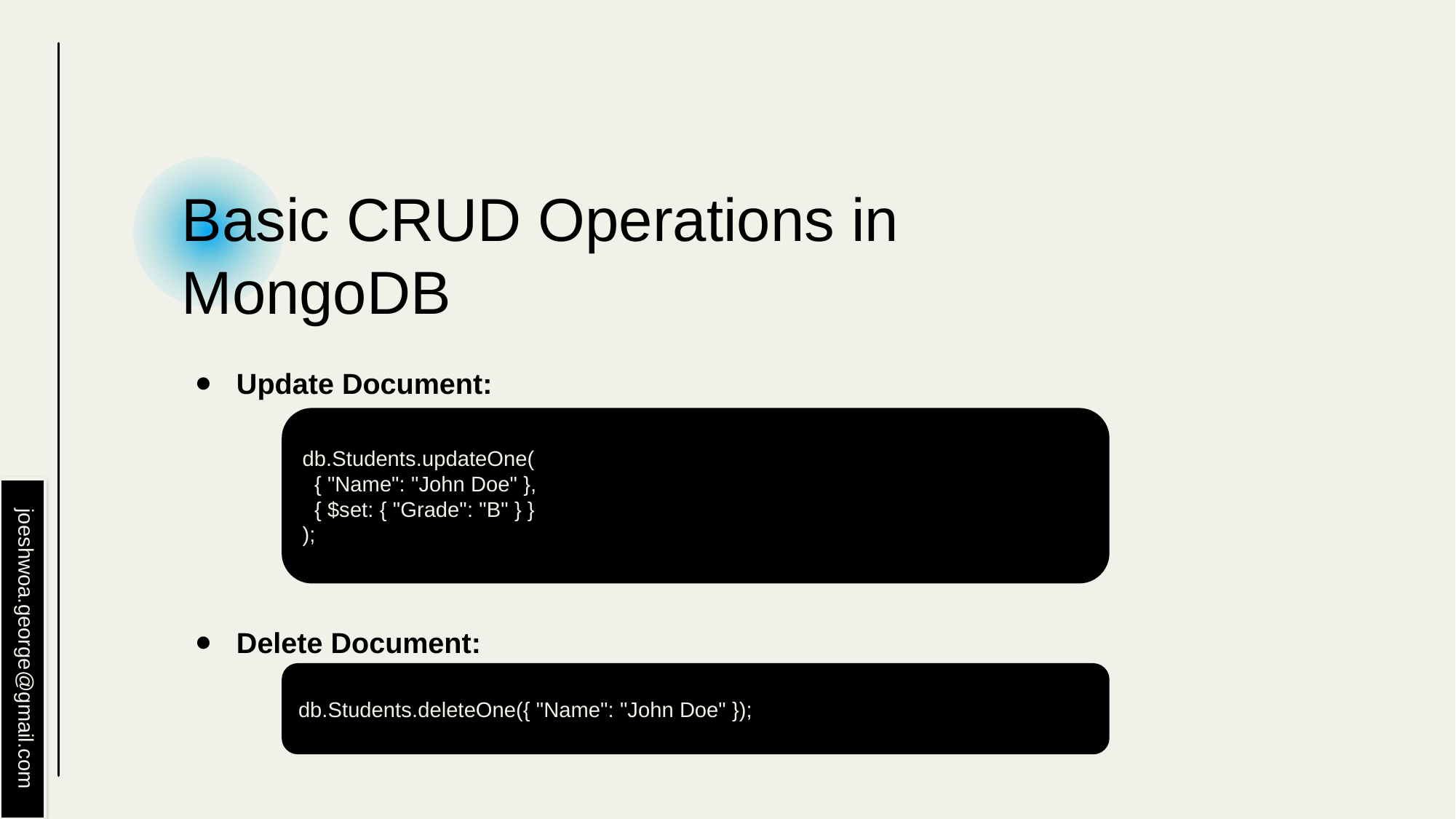

# Basic CRUD Operations in MongoDB
Update Document:

Delete Document:
db.Students.updateOne(
  { "Name": "John Doe" },
  { $set: { "Grade": "B" } }
);
joeshwoa.george@gmail.com
db.Students.deleteOne({ "Name": "John Doe" });